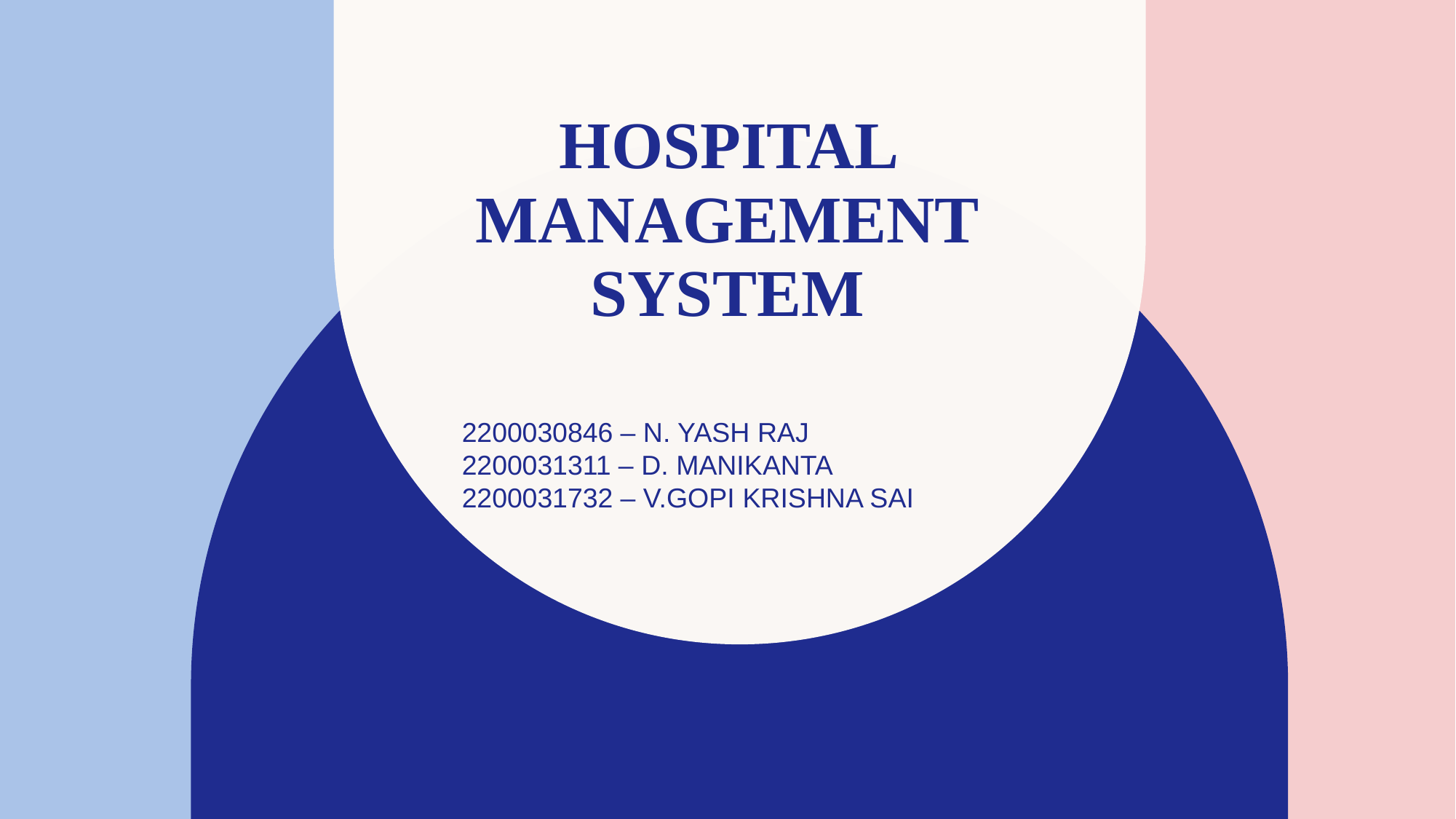

# HOSPITAL MANAGEMENT SYSTEM
2200030846 – N. YASH RAJ
2200031311 – D. MANIKANTA
2200031732 – V.GOPI KRISHNA SAI
​